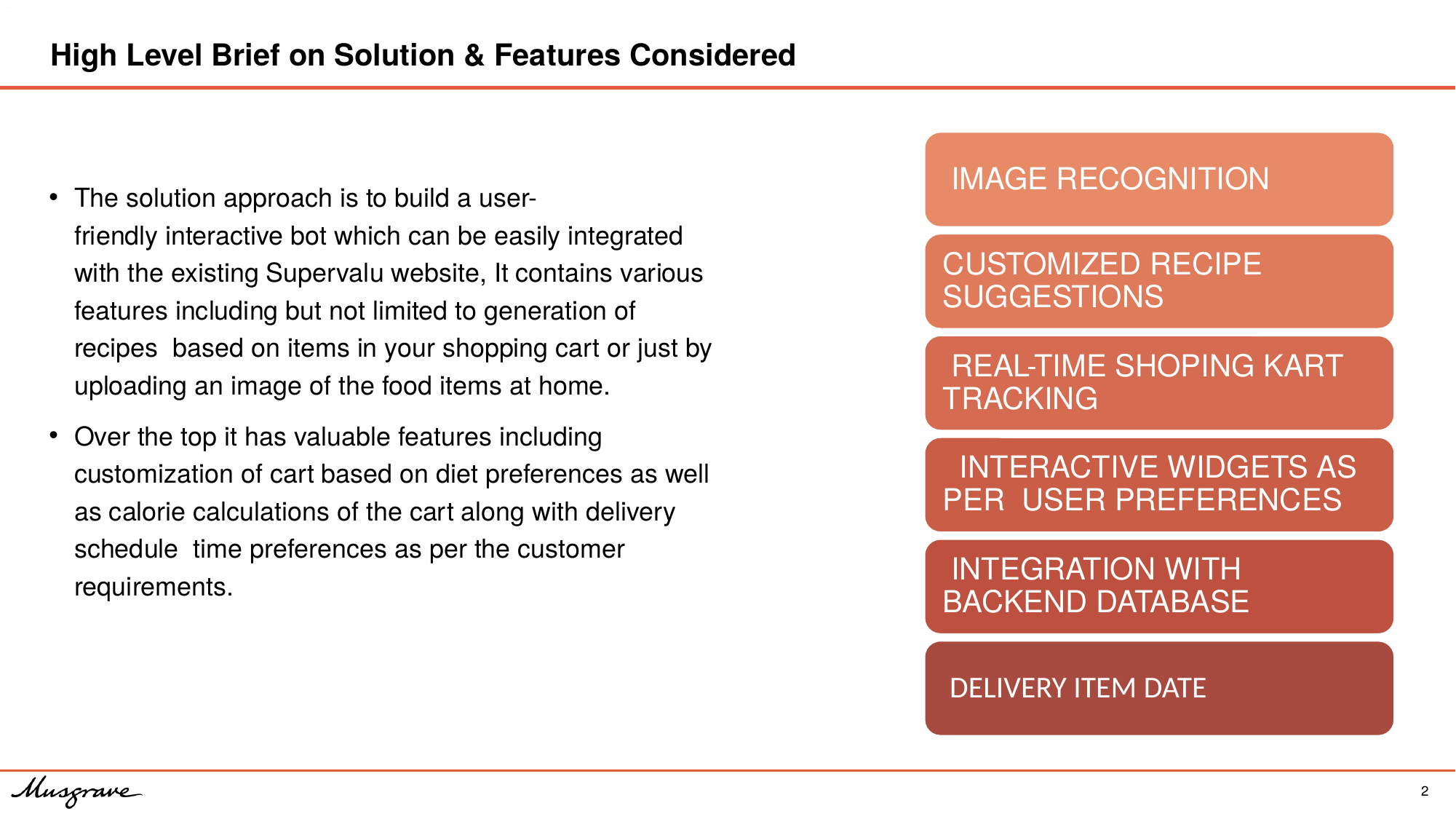

# High Level Brief on Solution & Features Considered

 IMAGE RECOGNITION
CUSTOMIZED RECIPE SUGGESTIONS
 REAL-TIME SHOPING KART TRACKING
  INTERACTIVE WIDGETS AS PER  USER PREFERENCES
 INTEGRATION WITH BACKEND DATABASE
 DELIVERY ITEM DATE
The solution approach is to build a user-friendly interactive bot which can be easily integrated with the existing Supervalu website, It contains various features including but not limited to generation of recipes  based on items in your shopping cart or just by uploading an image of the food items at home.
Over the top it has valuable features including customization of cart based on diet preferences as well as calorie calculations of the cart along with delivery schedule  time preferences as per the customer requirements.

2